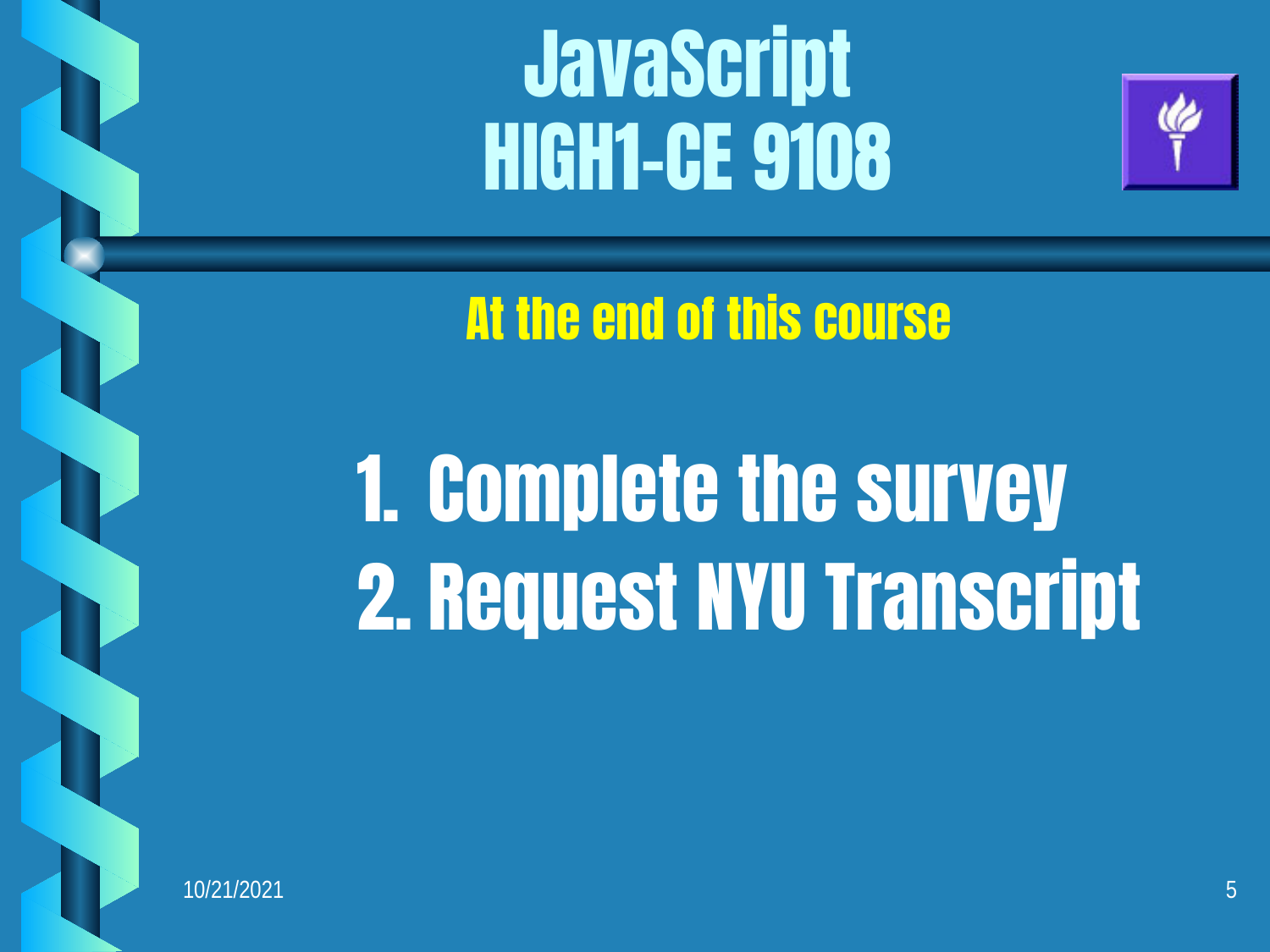

# JavaScript HIGH1-CE 9108
At the end of this course

Complete the survey
Request NYU Transcript
10/21/2021
5